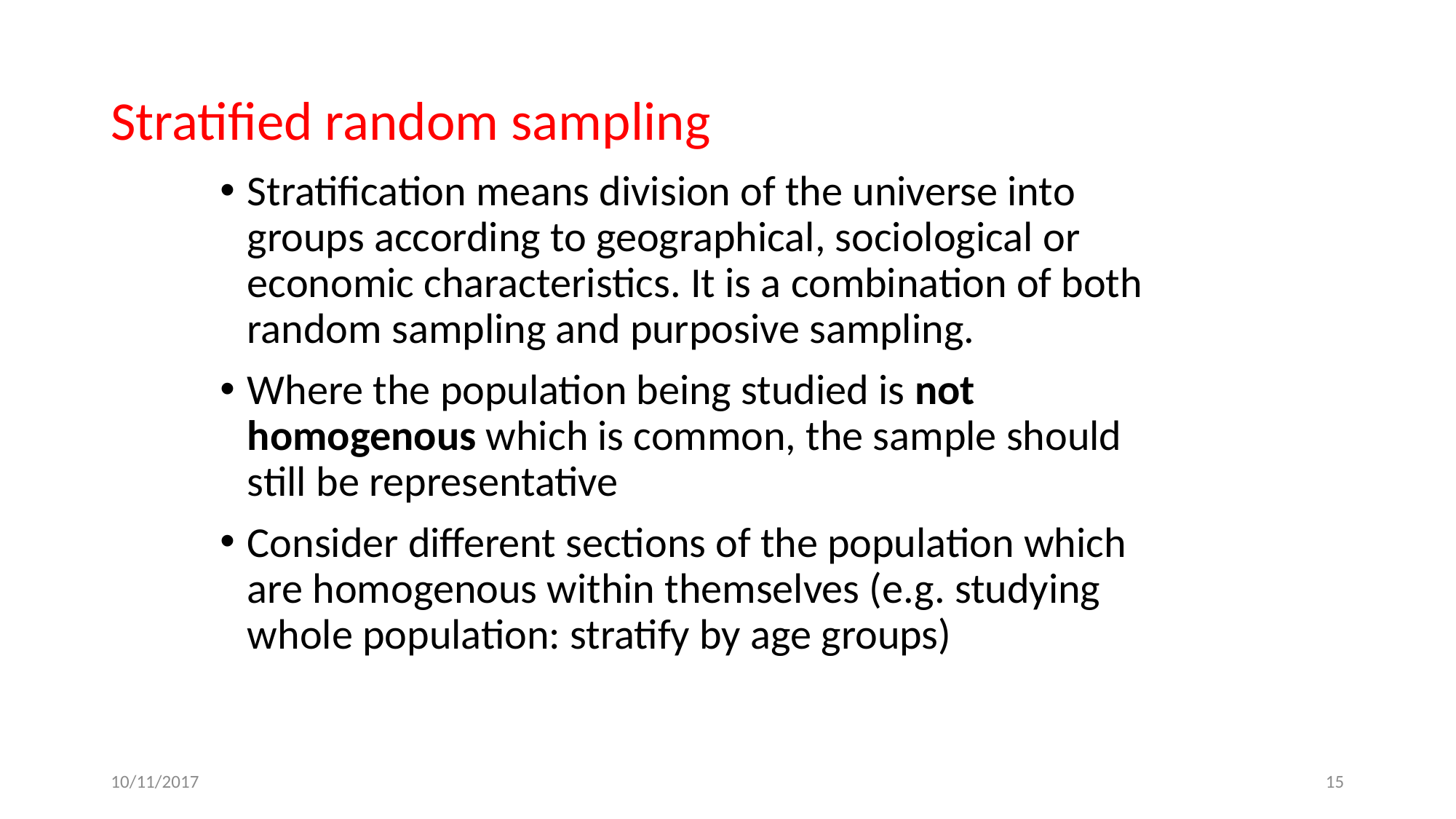

# Stratified random sampling
Stratification means division of the universe into groups according to geographical, sociological or economic characteristics. It is a combination of both random sampling and purposive sampling.
Where the population being studied is not homogenous which is common, the sample should  still be representative
Consider different sections of the population which are homogenous within themselves (e.g. studying whole population: stratify by age groups)
10/11/2017
15